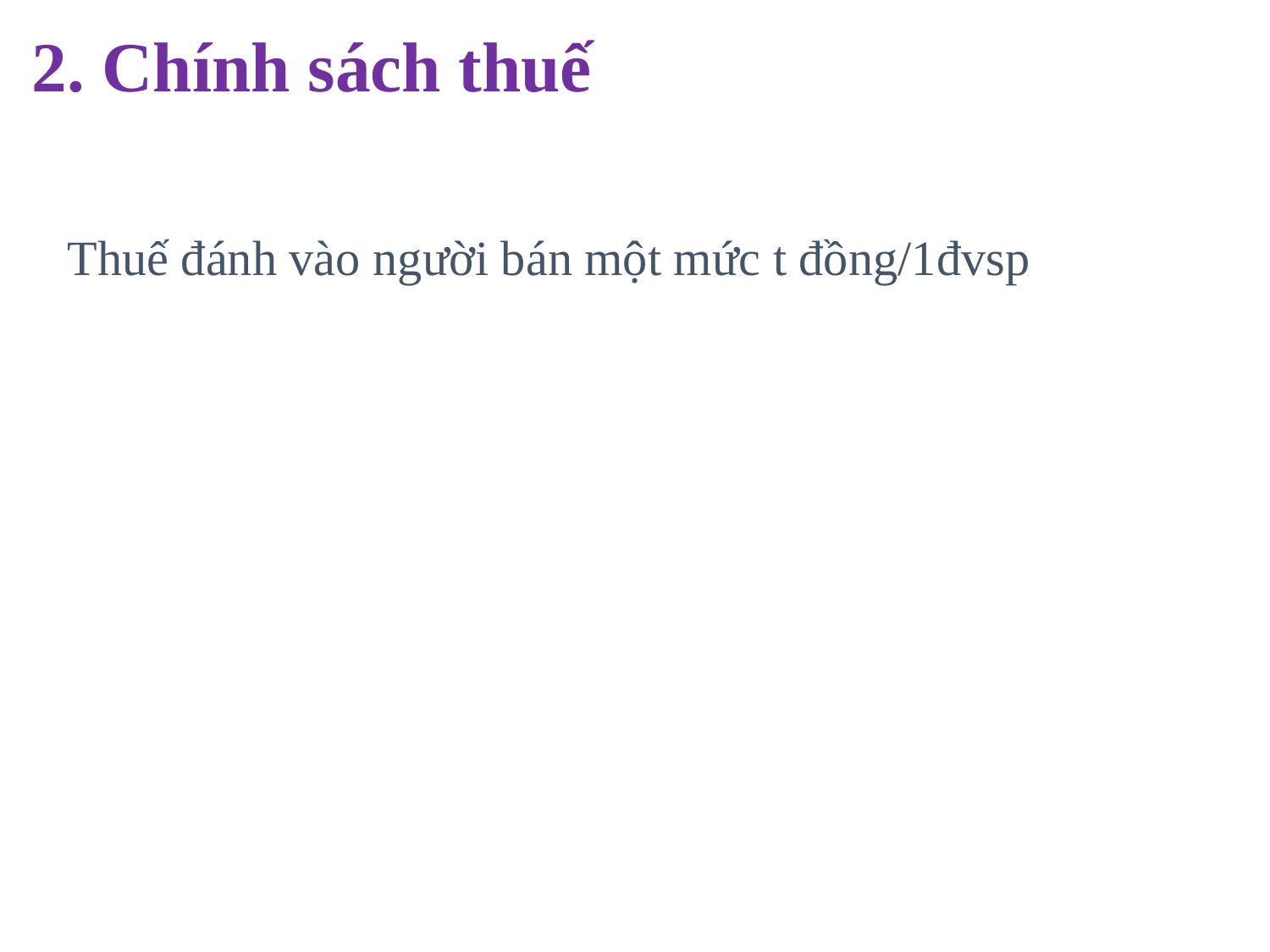

2. Chính sách thuế
Thuế đánh vào người bán một mức t đồng/1đvsp